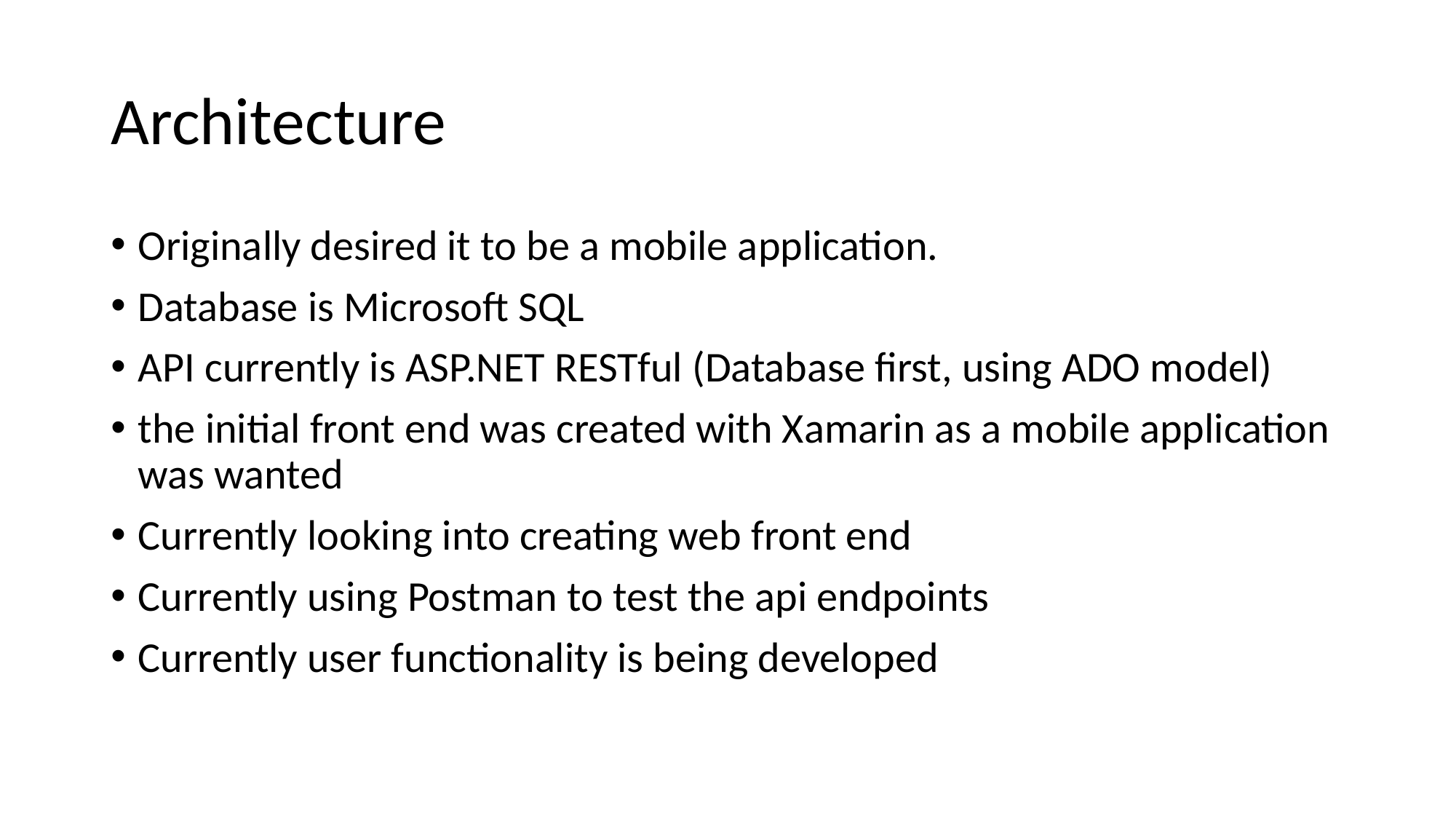

# Architecture
Originally desired it to be a mobile application.
Database is Microsoft SQL
API currently is ASP.NET RESTful (Database first, using ADO model)
the initial front end was created with Xamarin as a mobile application was wanted
Currently looking into creating web front end
Currently using Postman to test the api endpoints
Currently user functionality is being developed